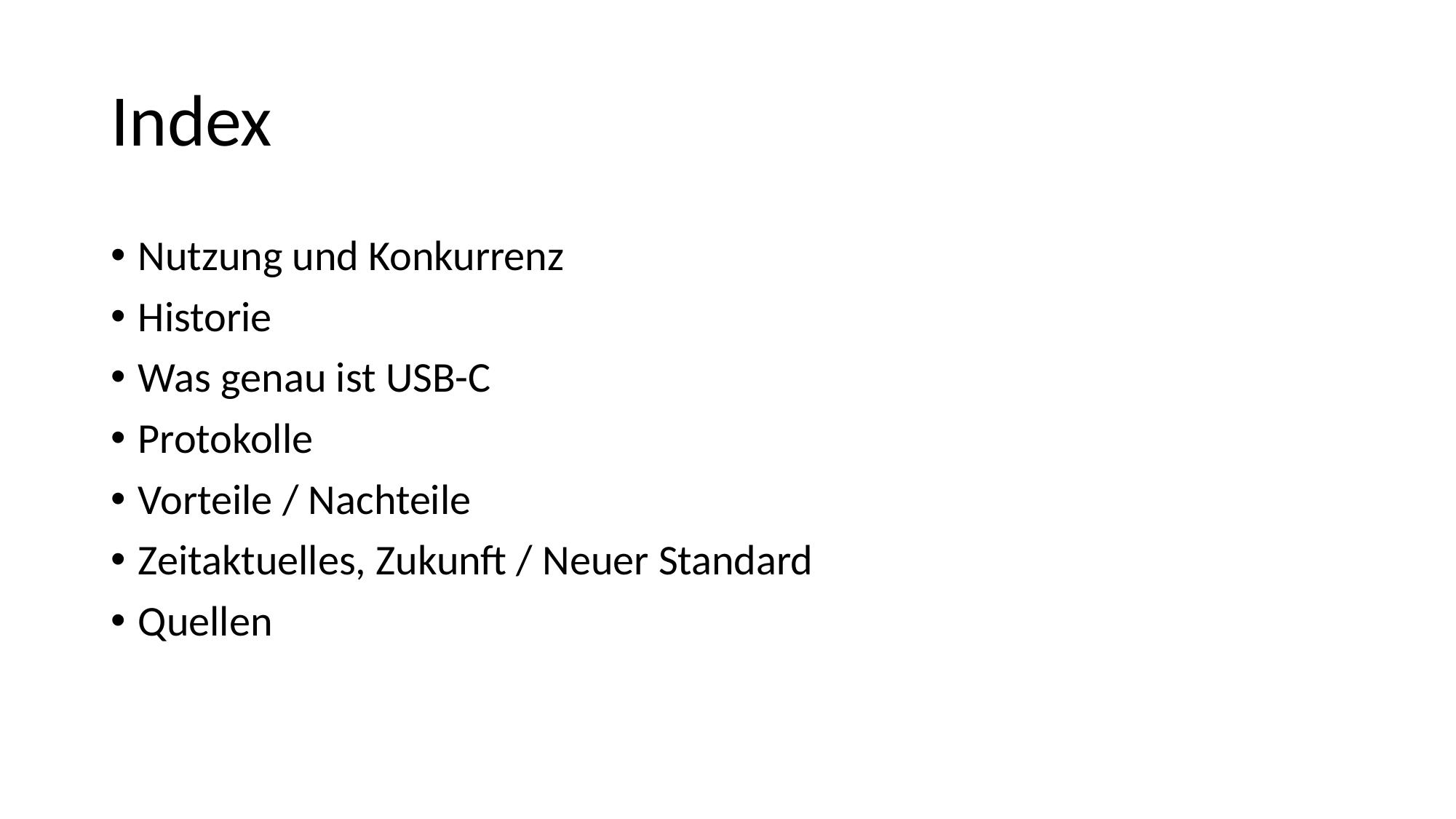

# Index
Nutzung und Konkurrenz
Historie
Was genau ist USB-C
Protokolle
Vorteile / Nachteile
Zeitaktuelles, Zukunft / Neuer Standard
Quellen